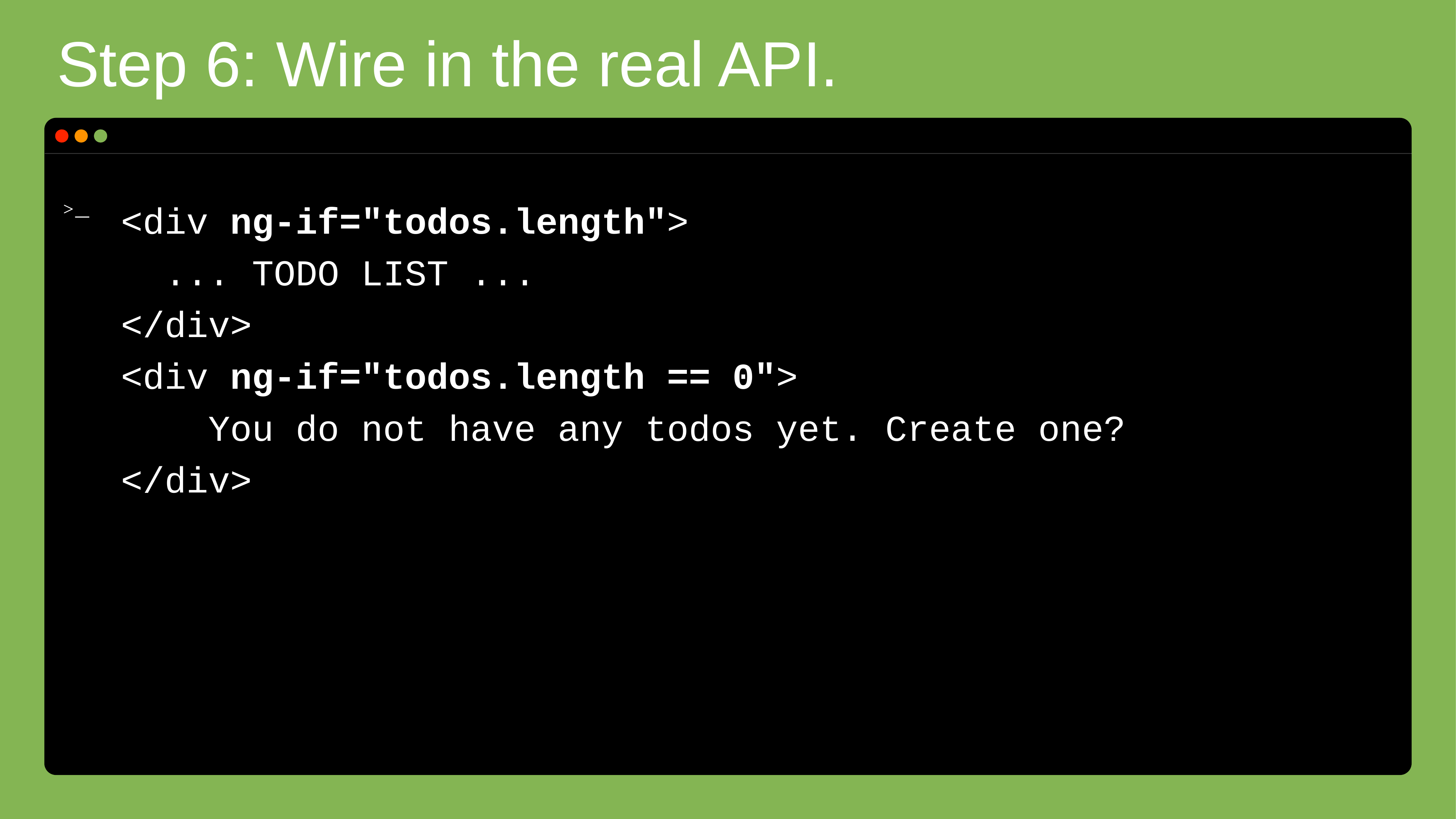

# Step 6: Wire in the real API.
<div ng-if="todos.length">
  ... TODO LIST ...
</div>
<div ng-if="todos.length == 0">
    You do not have any todos yet. Create one?
</div>